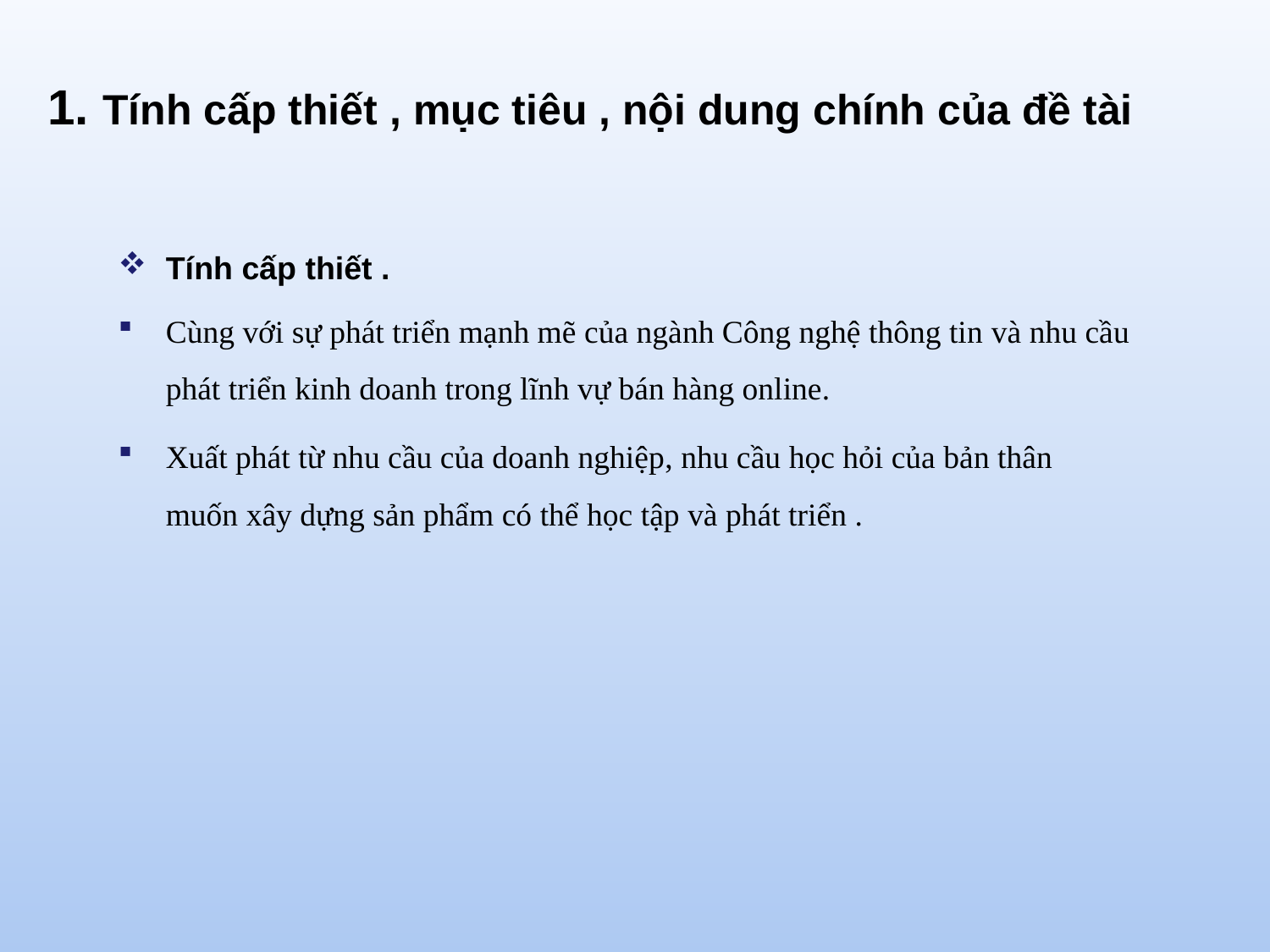

# 1. Tính cấp thiết , mục tiêu , nội dung chính của đề tài
Tính cấp thiết .
Cùng với sự phát triển mạnh mẽ của ngành Công nghệ thông tin và nhu cầu phát triển kinh doanh trong lĩnh vự bán hàng online.
Xuất phát từ nhu cầu của doanh nghiệp, nhu cầu học hỏi của bản thân muốn xây dựng sản phẩm có thể học tập và phát triển .